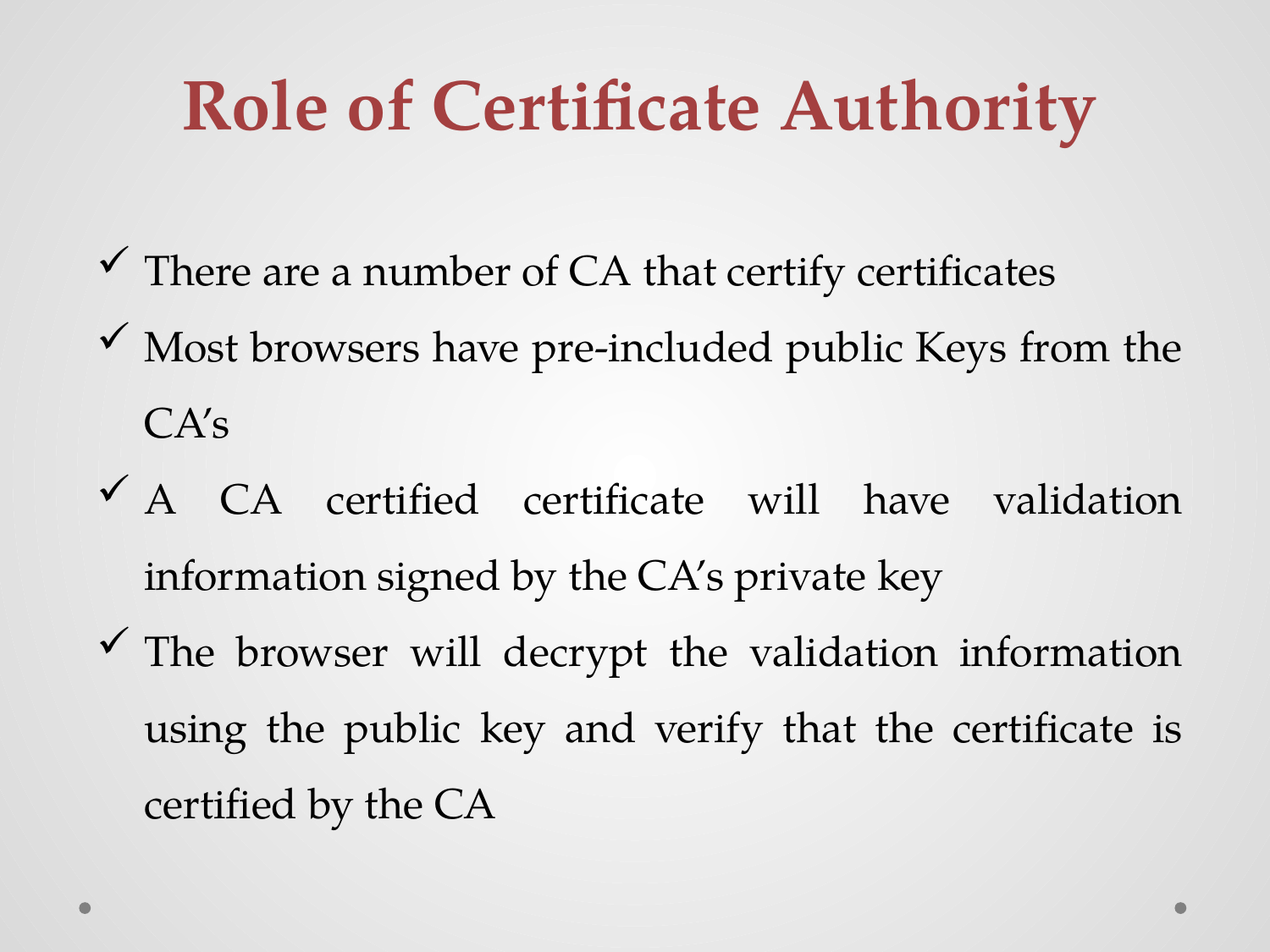

Role of Certificate Authority
There are a number of CA that certify certificates
Most browsers have pre-included public Keys from the CA’s
A CA certified certificate will have validation information signed by the CA’s private key
The browser will decrypt the validation information using the public key and verify that the certificate is certified by the CA